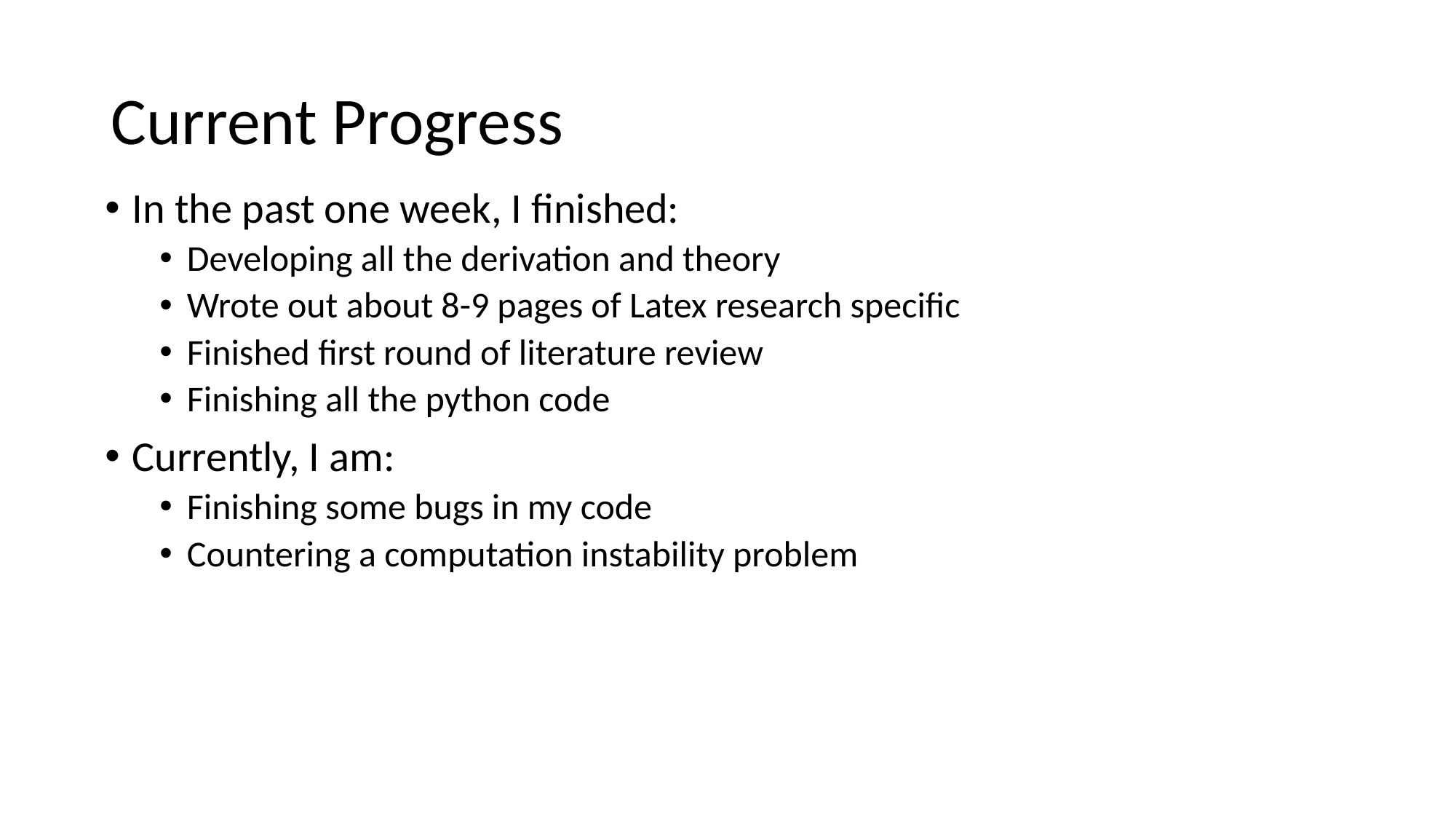

# Current Progress
In the past one week, I finished:
Developing all the derivation and theory
Wrote out about 8-9 pages of Latex research specific
Finished first round of literature review
Finishing all the python code
Currently, I am:
Finishing some bugs in my code
Countering a computation instability problem